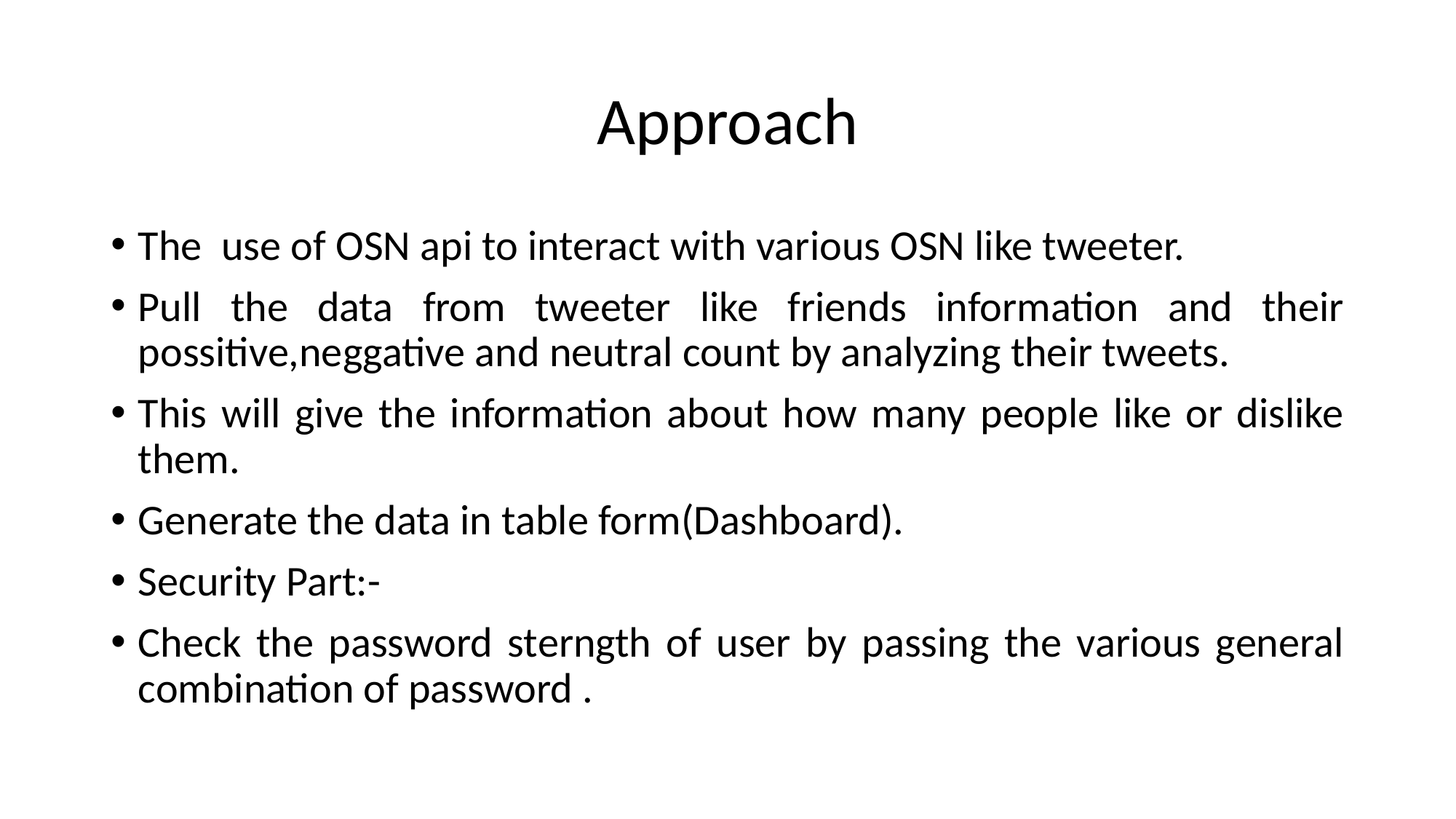

# Approach
The  use of OSN api to interact with various OSN like tweeter.
Pull the data from tweeter like friends information and their possitive,neggative and neutral count by analyzing their tweets.
This will give the information about how many people like or dislike them.
Generate the data in table form(Dashboard).
Security Part:-
Check the password sterngth of user by passing the various general combination of password .